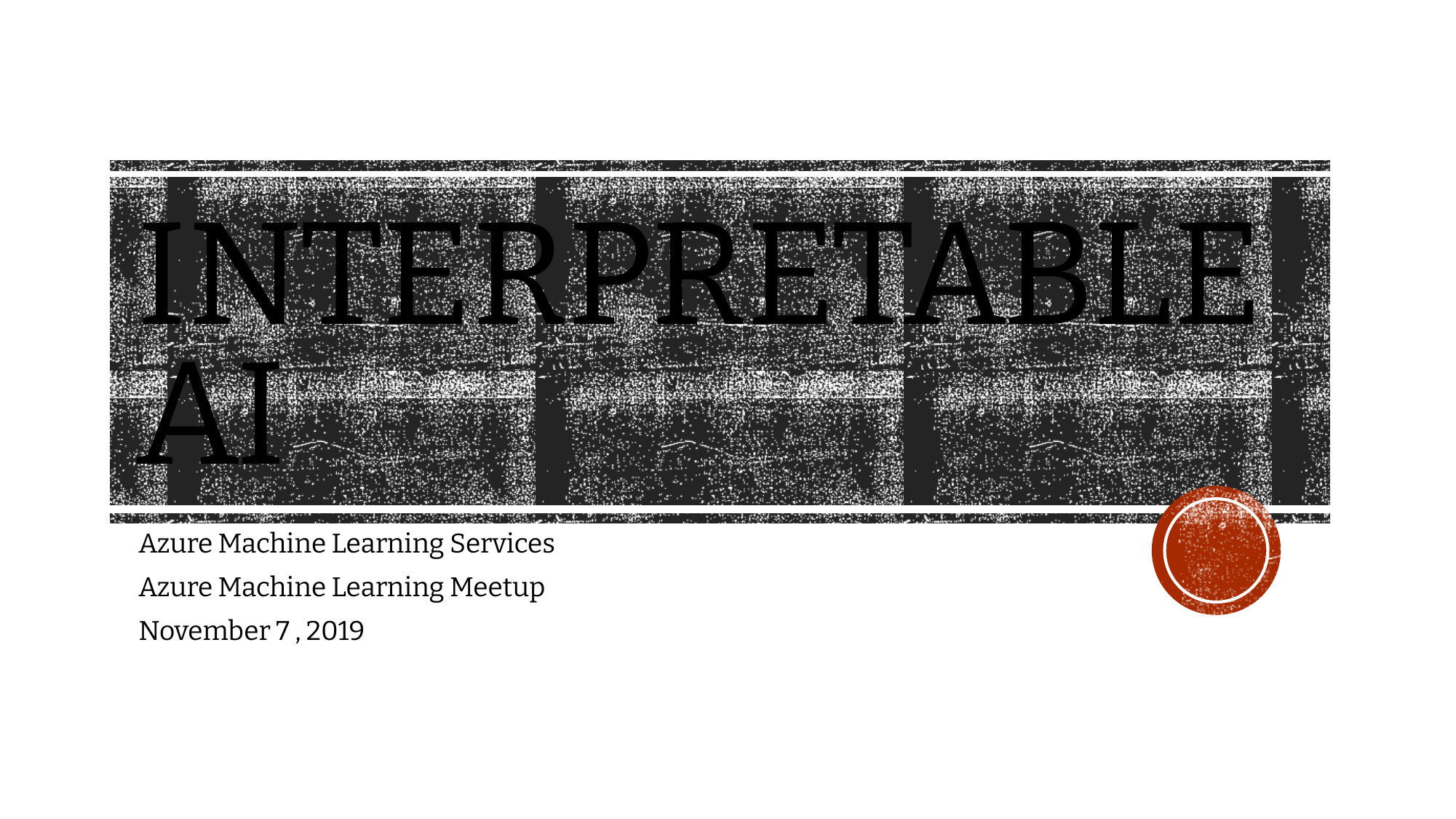

# Interpretable AI
Azure Machine Learning Services
Azure Machine Learning Meetup
November 7 , 2019